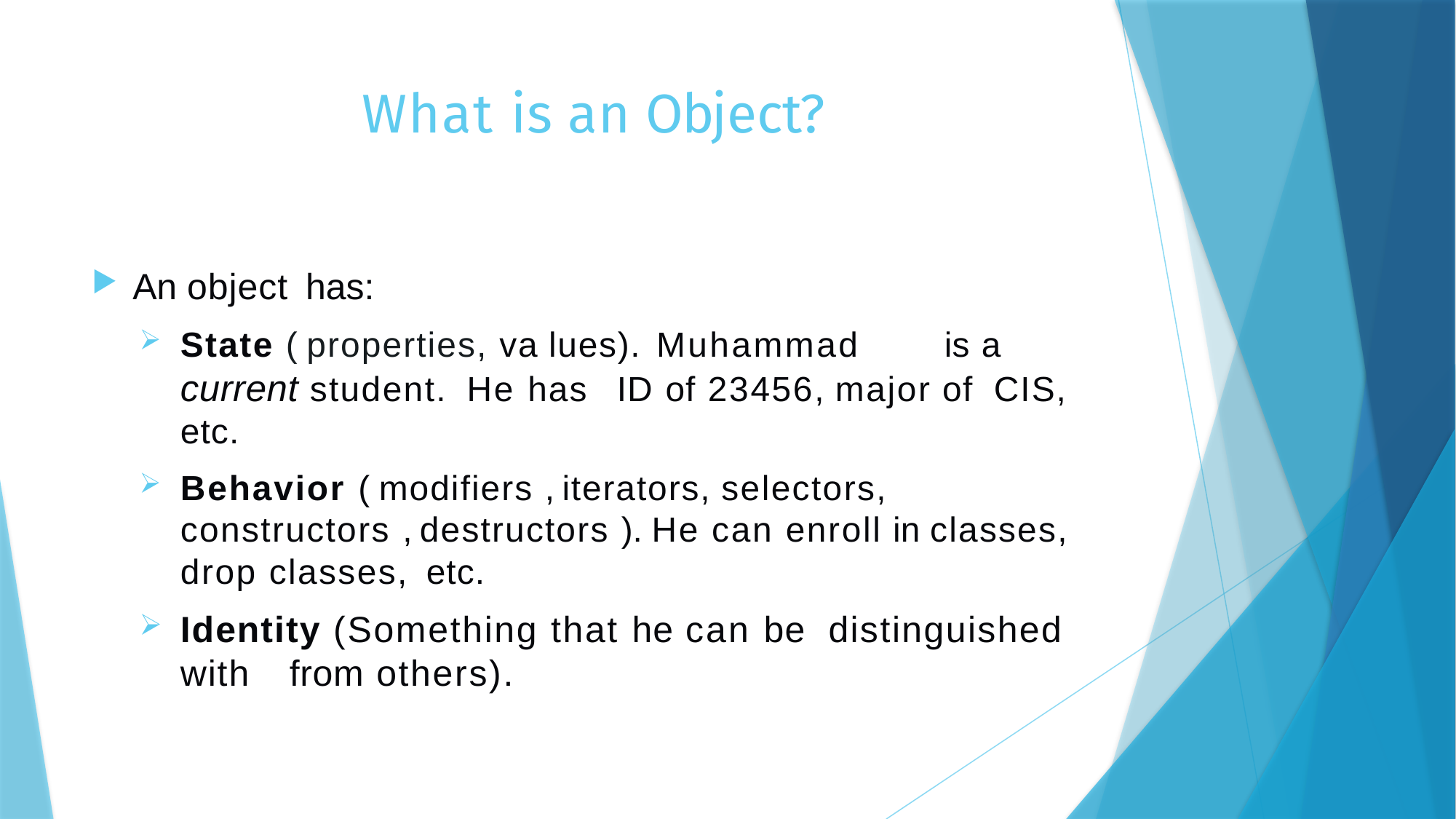

# What is an Object?
An object has:
State ( properties, va lues). Muhammad	is a  current student. He has	ID of 23456,	major of  CIS, etc.
Behavior ( modifiers , iterators, selectors, constructors , destructors ). He can enroll in classes, drop classes, etc.
Identity (Something that he can be  distinguished with	from others).